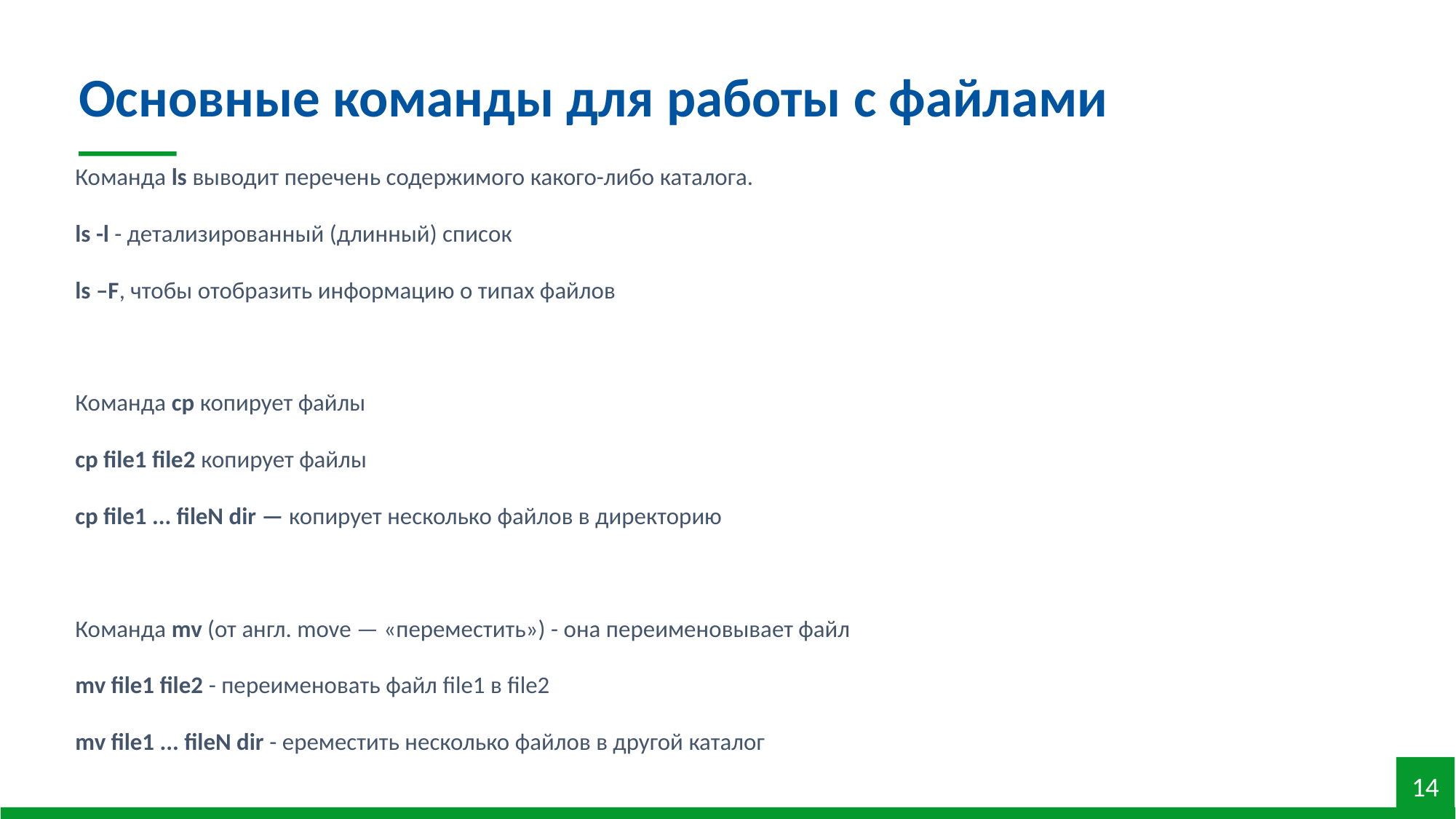

Основные команды для работы с файлами
Команда ls выводит перечень содержимого какого-либо каталога.
ls -l - детализирован­ный (длинный) список
ls –F, чтобы отобразить информацию о типах файлов

Команда cp копирует файлы
cp file1 file2 копирует файлы
cp file1 ... fileN dir — копирует несколько файлов в директорию

Команда mv (от англ. move — «переместить») - она переименовывает файл
mv file1 file2 - переименовать файл file1 в file2
mv file1 ... fileN dir - ереместить несколько файлов в другой каталог